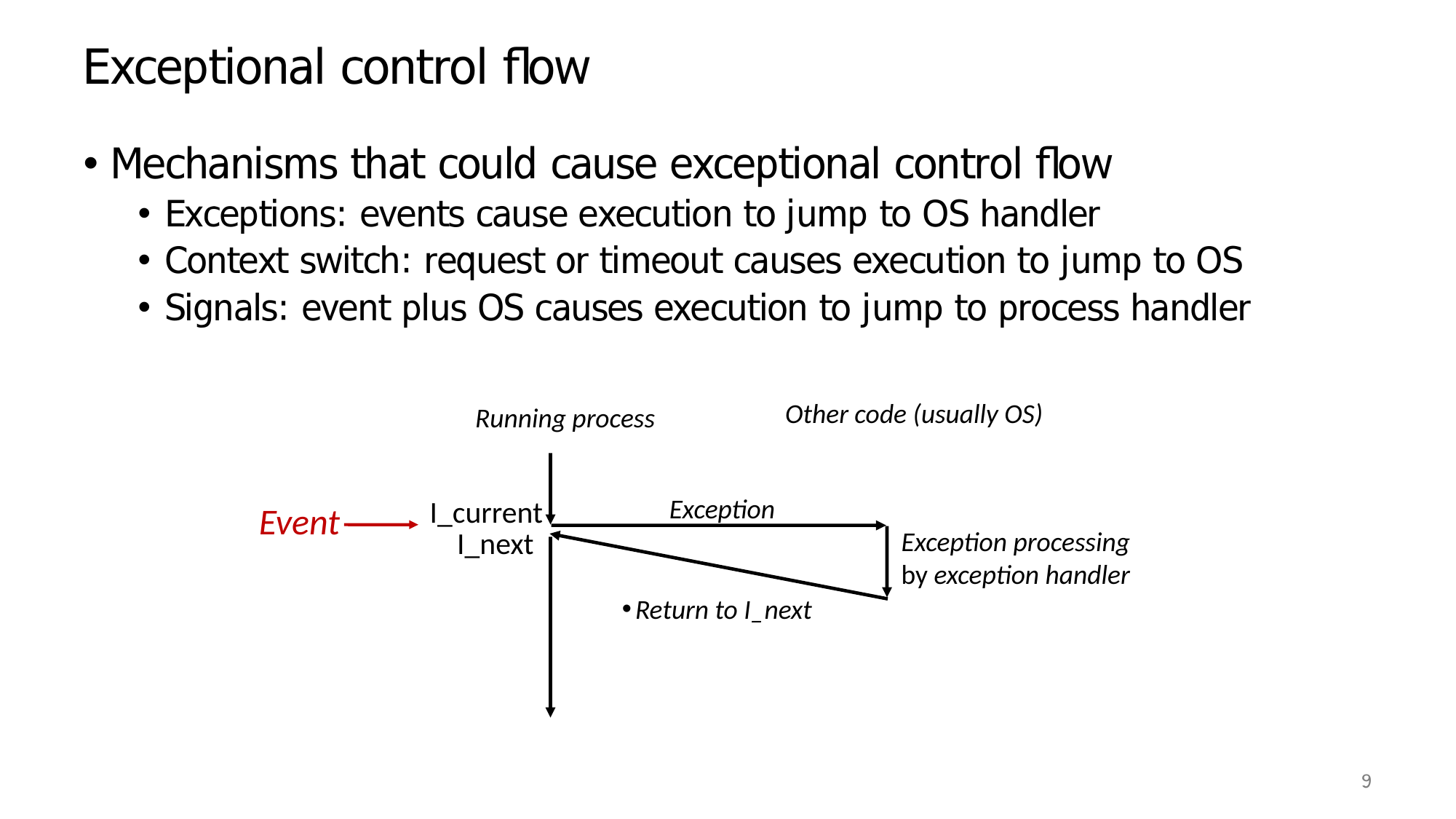

# Exceptional control flow
Mechanisms that could cause exceptional control flow
Exceptions: events cause execution to jump to OS handler
Context switch: request or timeout causes execution to jump to OS
Signals: event plus OS causes execution to jump to process handler
Other code (usually OS)
Running process

Exception
I_current
Event
I_next
Exception processing
by exception handler

Return to I_next
9